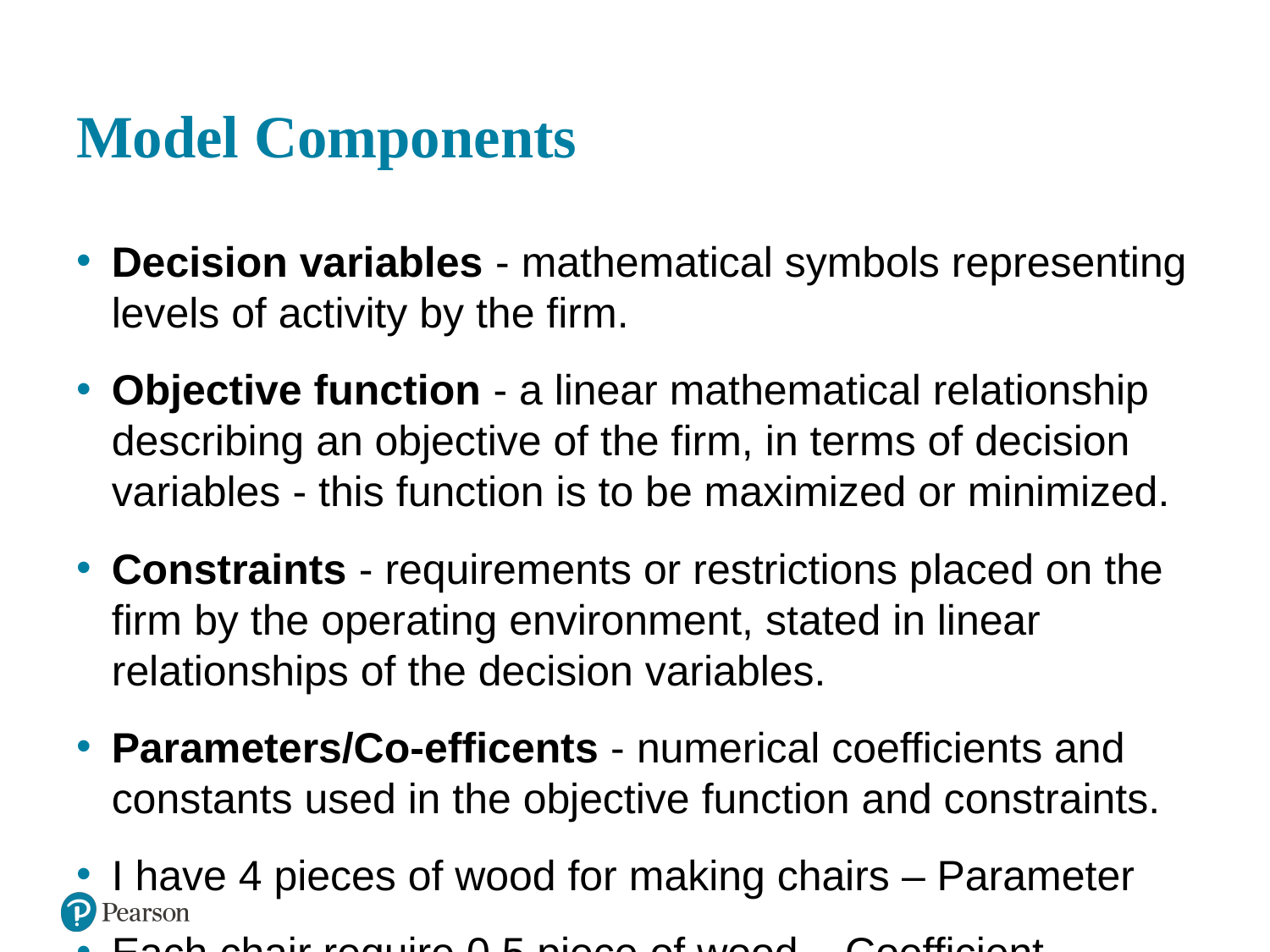

# Model Components
Decision variables - mathematical symbols representing levels of activity by the firm.
Objective function - a linear mathematical relationship describing an objective of the firm, in terms of decision variables - this function is to be maximized or minimized.
Constraints - requirements or restrictions placed on the firm by the operating environment, stated in linear relationships of the decision variables.
Parameters/Co-efficents - numerical coefficients and constants used in the objective function and constraints.
I have 4 pieces of wood for making chairs – Parameter
Each chair require 0.5 piece of wood – Coefficient.